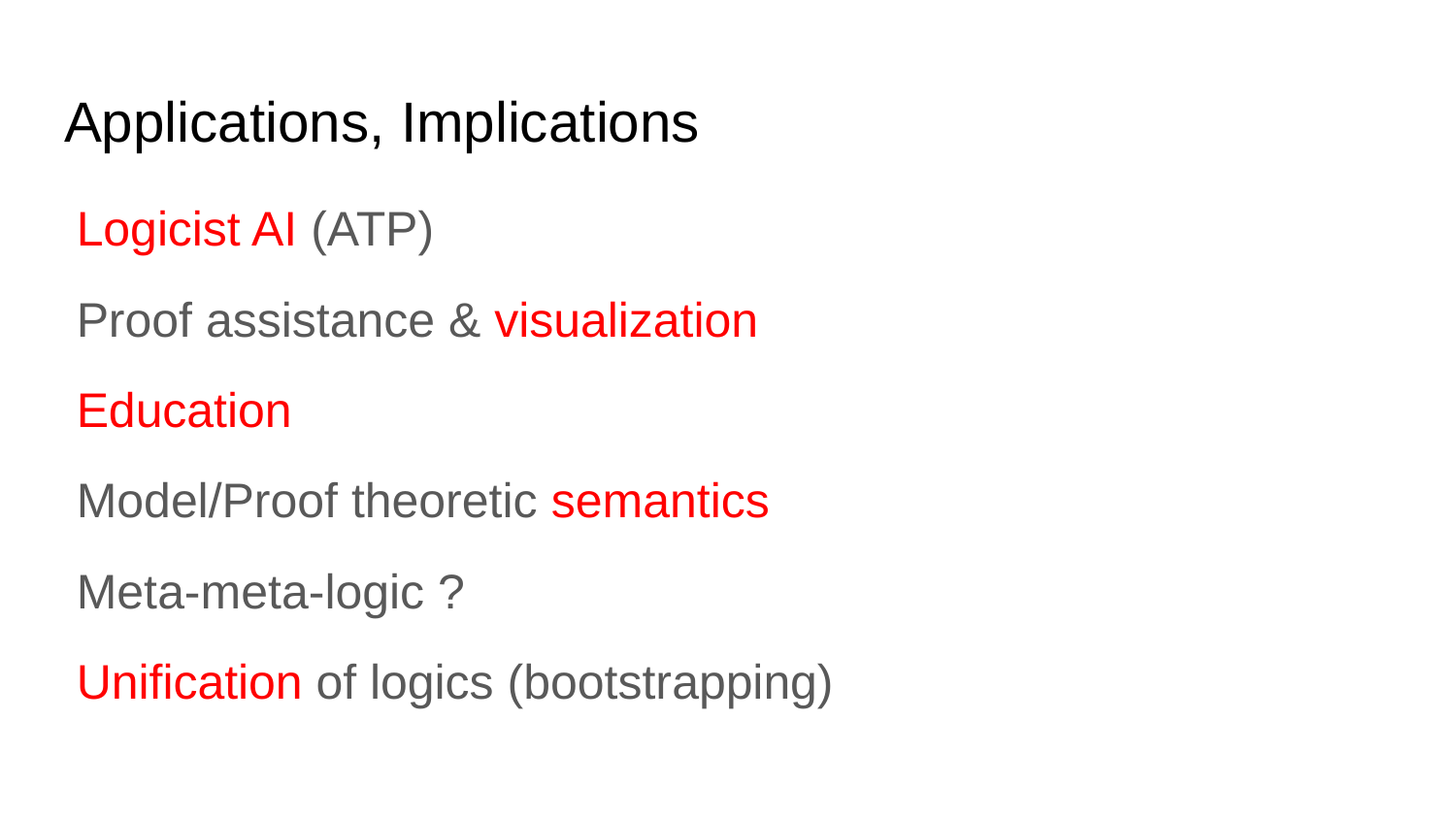

# Applications, Implications
Logicist AI (ATP)
Proof assistance & visualization
Education
Model/Proof theoretic semantics
Meta-meta-logic ?
Unification of logics (bootstrapping)